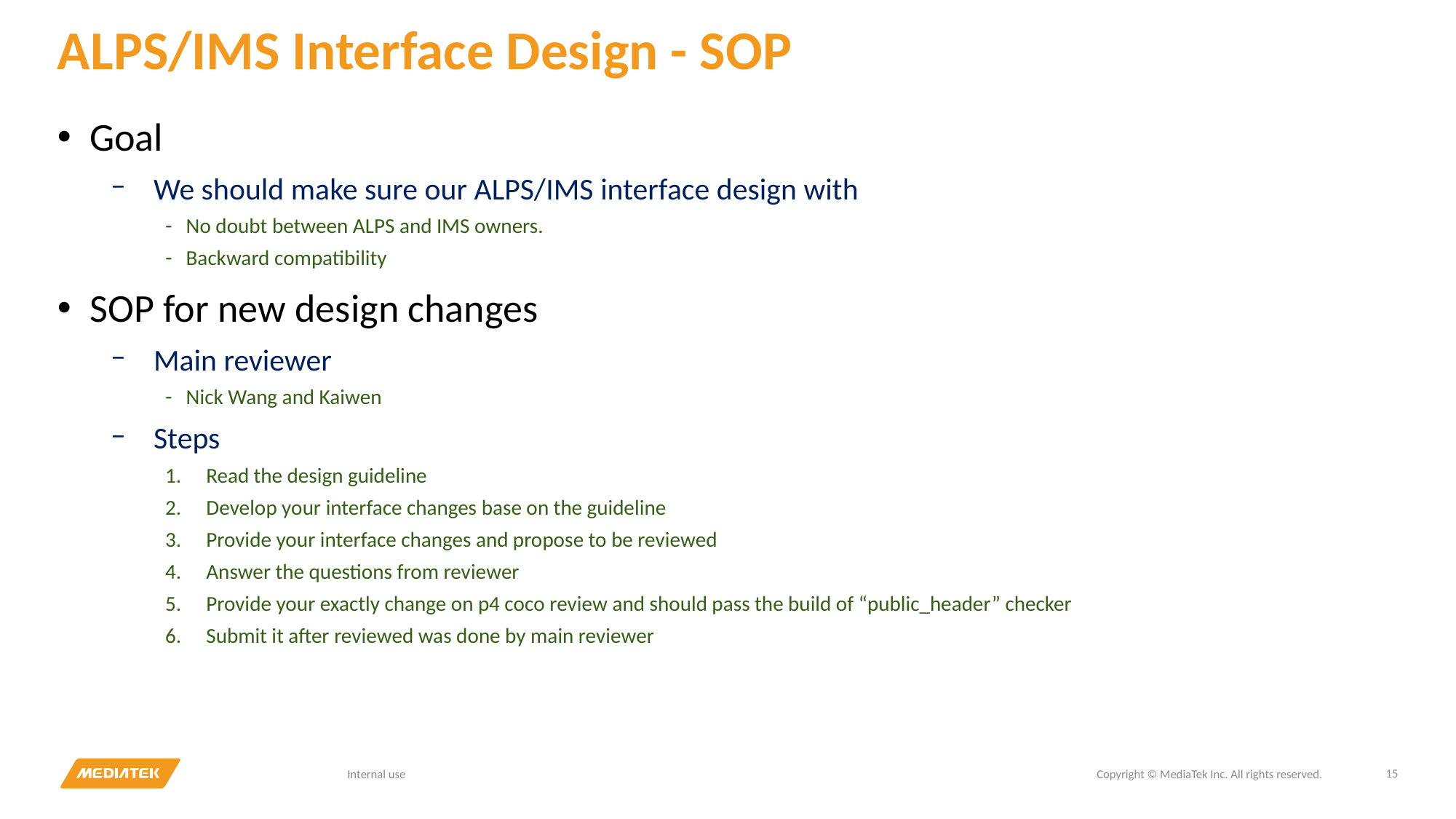

# ALPS/IMS Interface Design - SOP
Goal
We should make sure our ALPS/IMS interface design with
No doubt between ALPS and IMS owners.
Backward compatibility
SOP for new design changes
Main reviewer
Nick Wang and Kaiwen
Steps
Read the design guideline
Develop your interface changes base on the guideline
Provide your interface changes and propose to be reviewed
Answer the questions from reviewer
Provide your exactly change on p4 coco review and should pass the build of “public_header” checker
Submit it after reviewed was done by main reviewer

15
Internal use
Copyright © MediaTek Inc. All rights reserved.